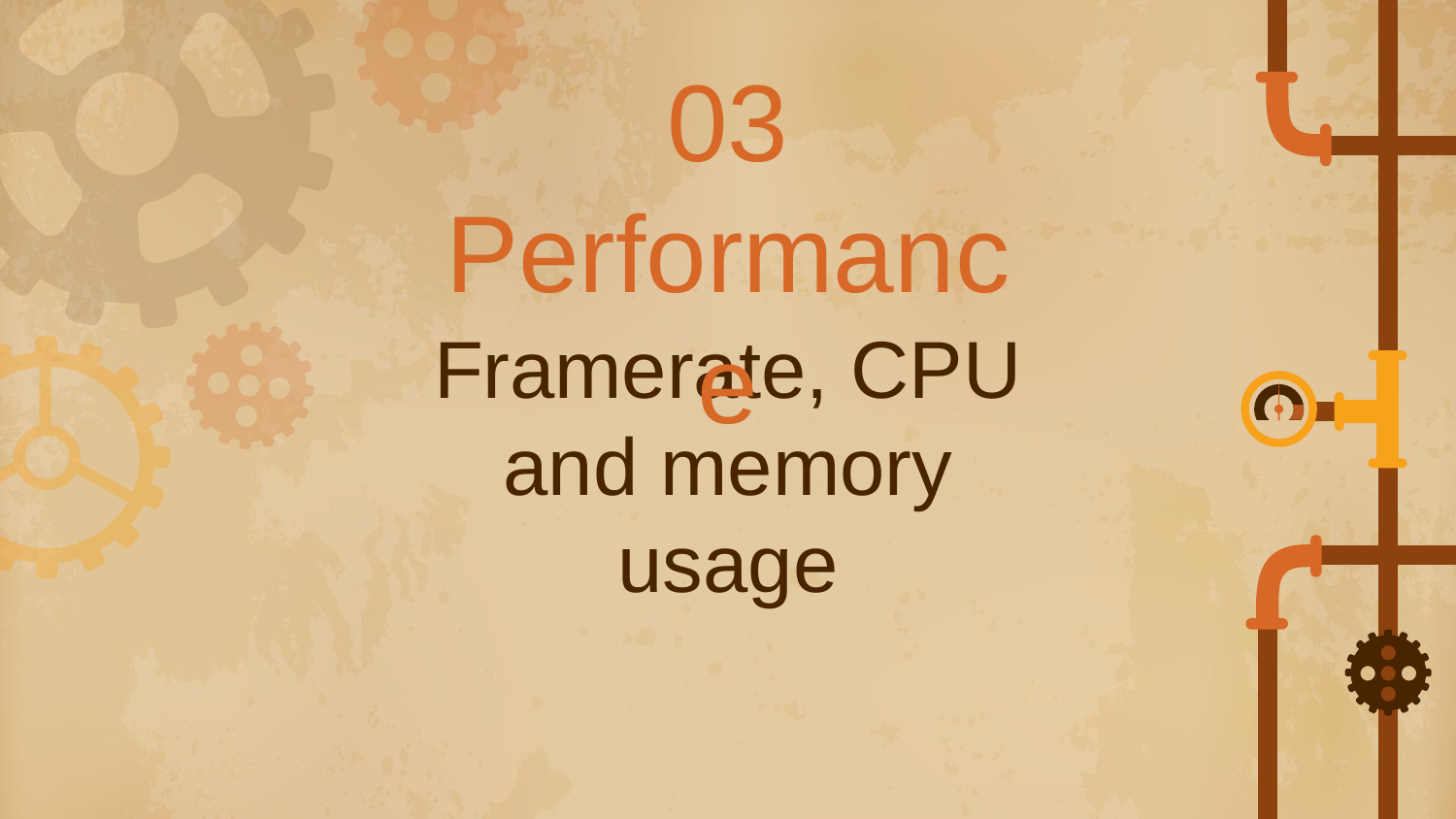

03 Performance
# Framerate, CPU and memory usage